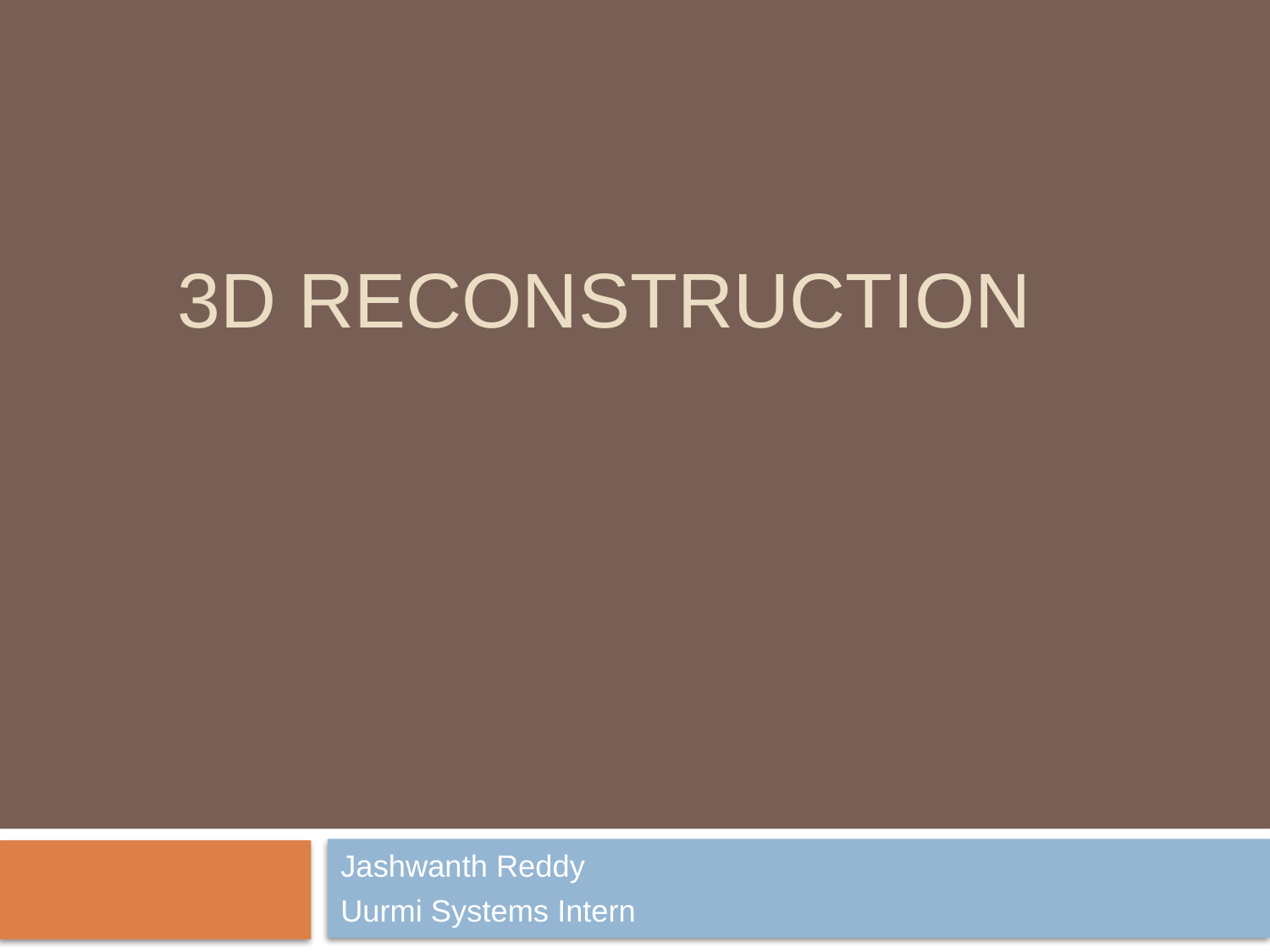

# 3D Reconstruction
Jashwanth Reddy
Uurmi Systems Intern